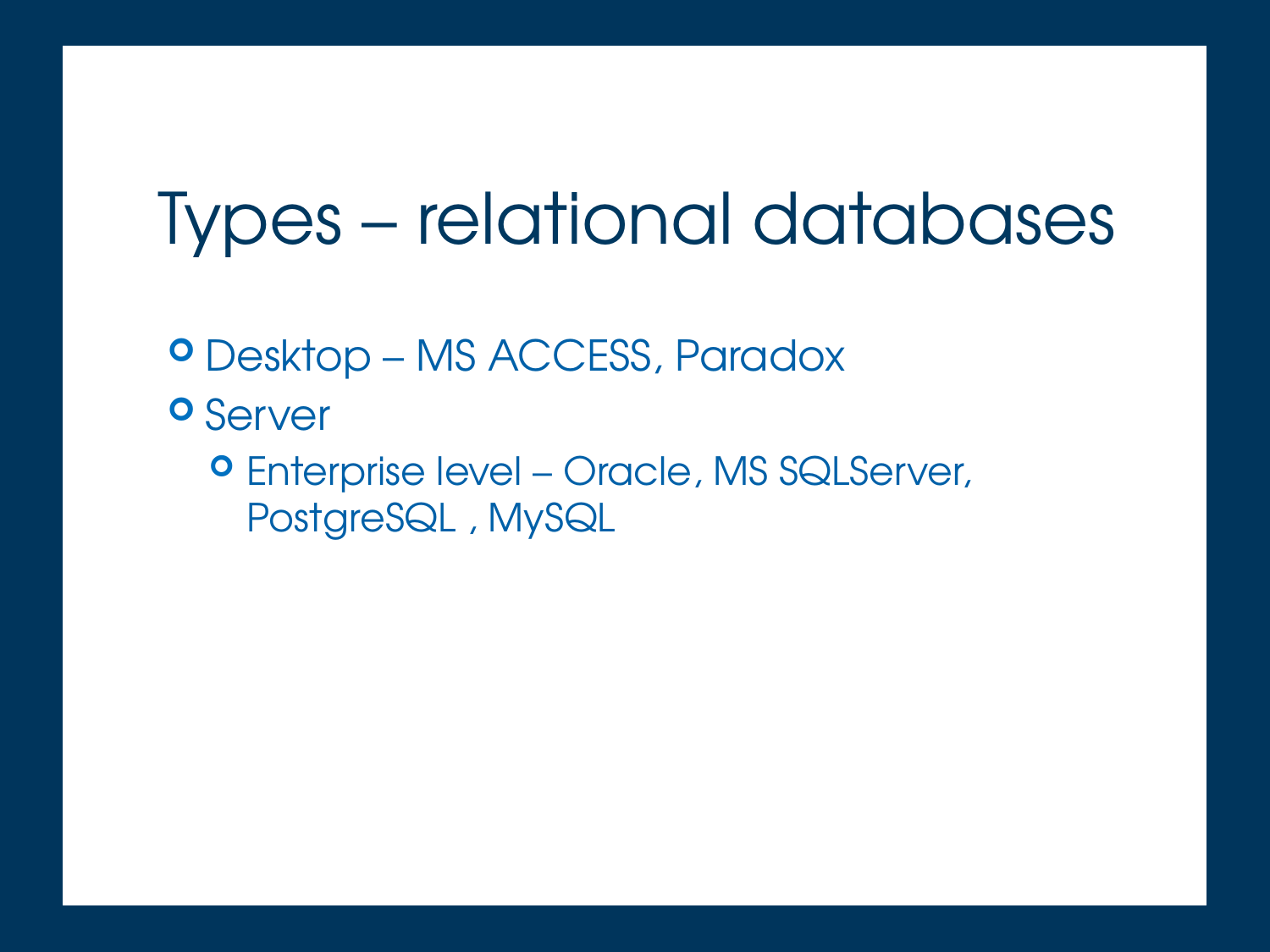

# Types – relational databases
Desktop – MS ACCESS, Paradox
Server
Enterprise level – Oracle, MS SQLServer, PostgreSQL , MySQL